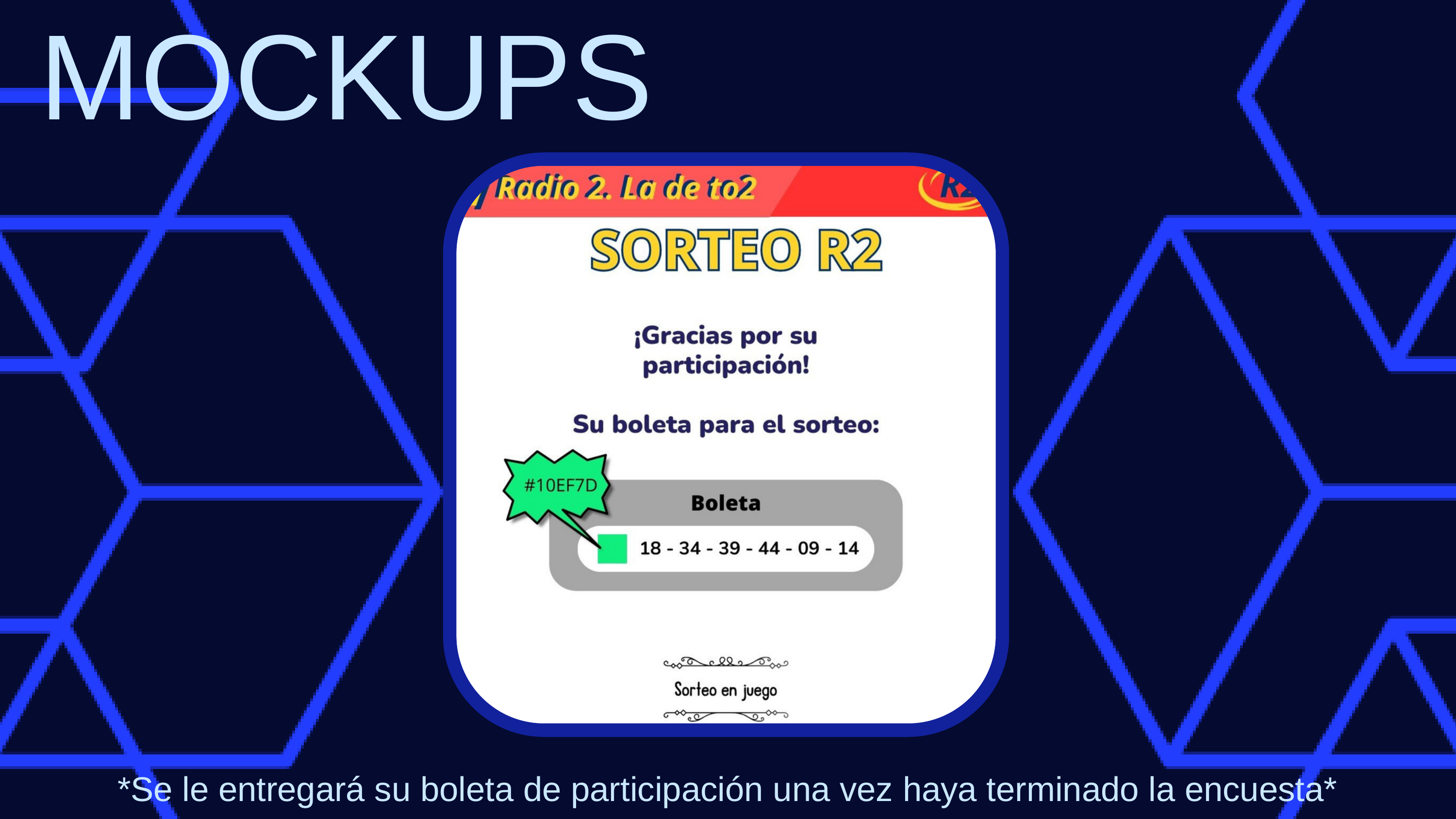

MOCKUPS

*Se le entregará su boleta de participación una vez haya terminado la encuesta*